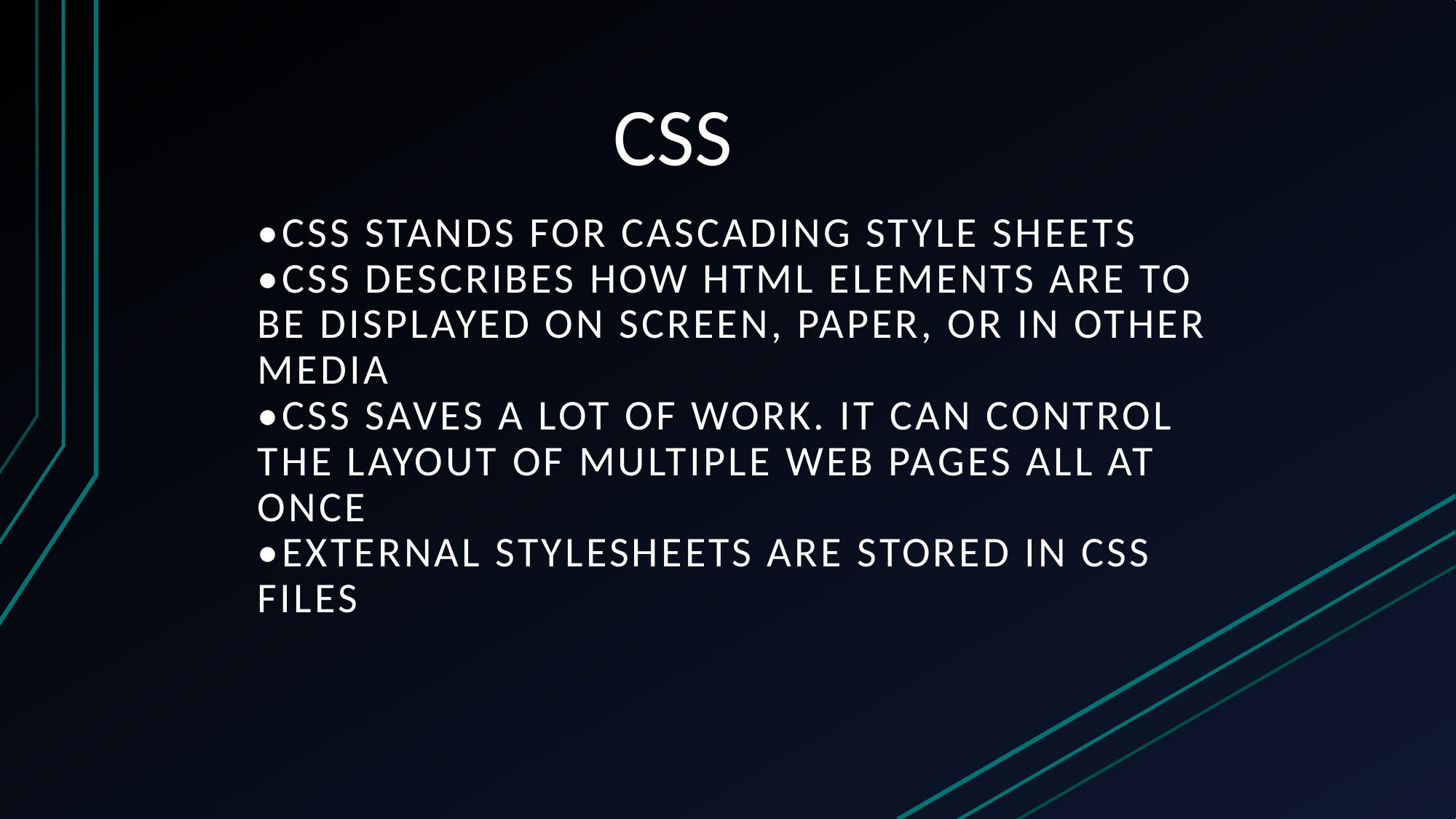

# CSS
•CSS stands for Cascading Style Sheets
•CSS describes how HTML elements are to be displayed on screen, paper, or in other media
•CSS saves a lot of work. It can control the layout of multiple web pages all at once
•External stylesheets are stored in CSS files